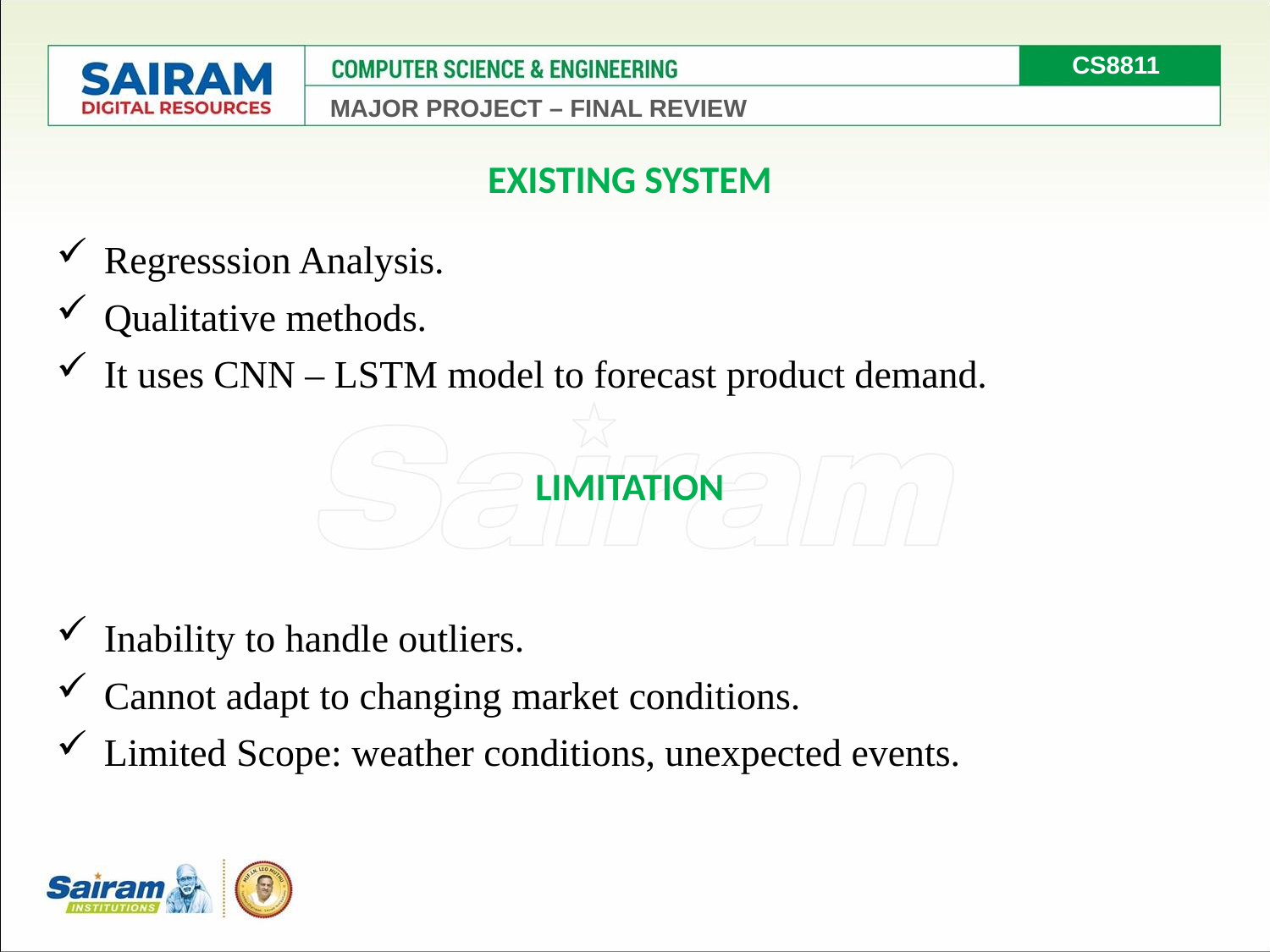

CS8811
MAJOR PROJECT – FINAL REVIEW
EXISTING SYSTEM
Regresssion Analysis.
Qualitative methods.
It uses CNN – LSTM model to forecast product demand.
LIMITATION
Inability to handle outliers.
Cannot adapt to changing market conditions.
Limited Scope: weather conditions, unexpected events.